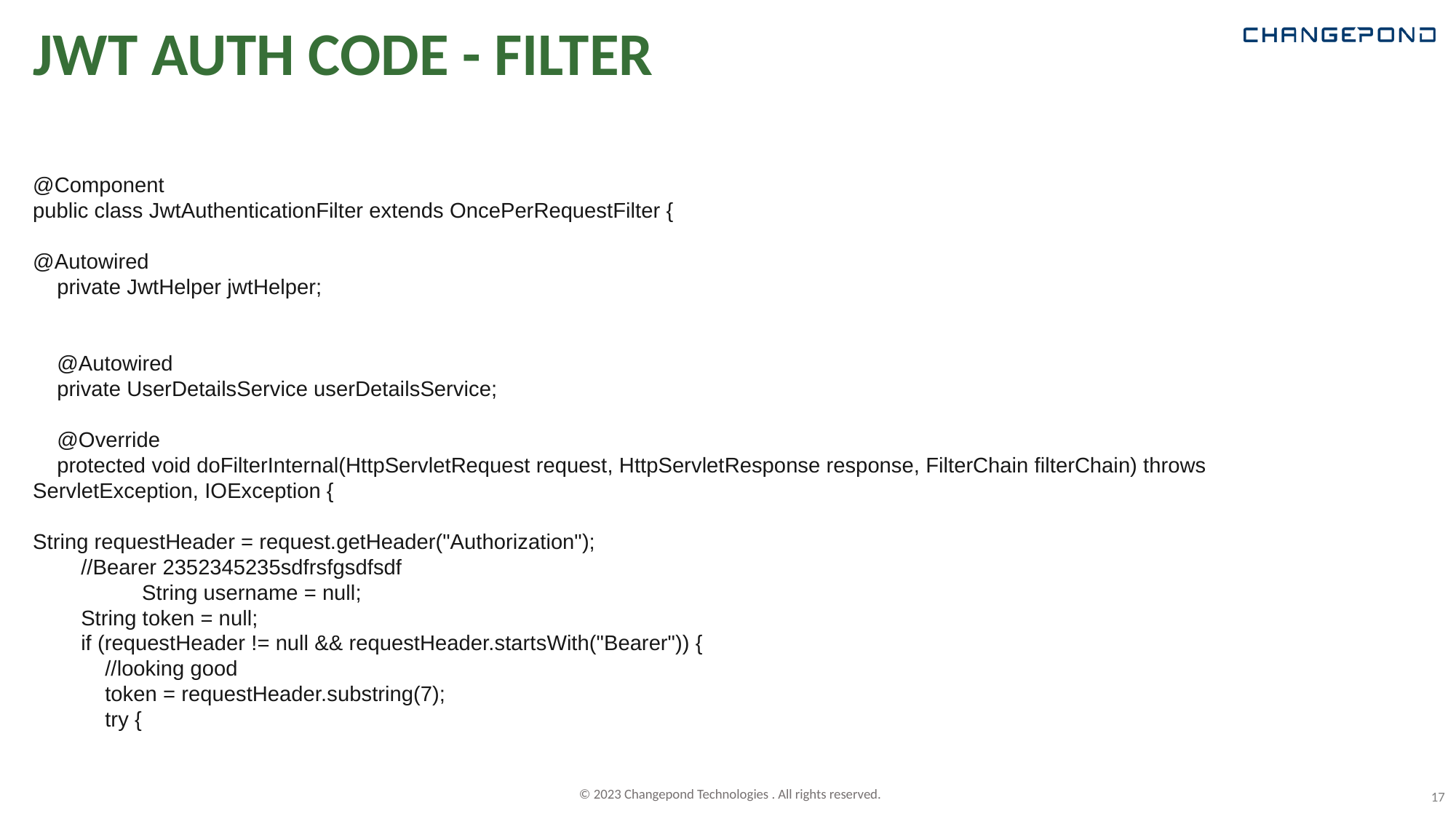

# JWT AUTH CODE - FILTER
@Component
public class JwtAuthenticationFilter extends OncePerRequestFilter {

@Autowired
    private JwtHelper jwtHelper;

    @Autowired
    private UserDetailsService userDetailsService;

    @Override
    protected void doFilterInternal(HttpServletRequest request, HttpServletResponse response, FilterChain filterChain) throws ServletException, IOException {

String requestHeader = request.getHeader("Authorization");
        //Bearer 2352345235sdfrsfgsdfsdf
	String username = null;
        String token = null;
        if (requestHeader != null && requestHeader.startsWith("Bearer")) {
            //looking good
            token = requestHeader.substring(7);
            try {